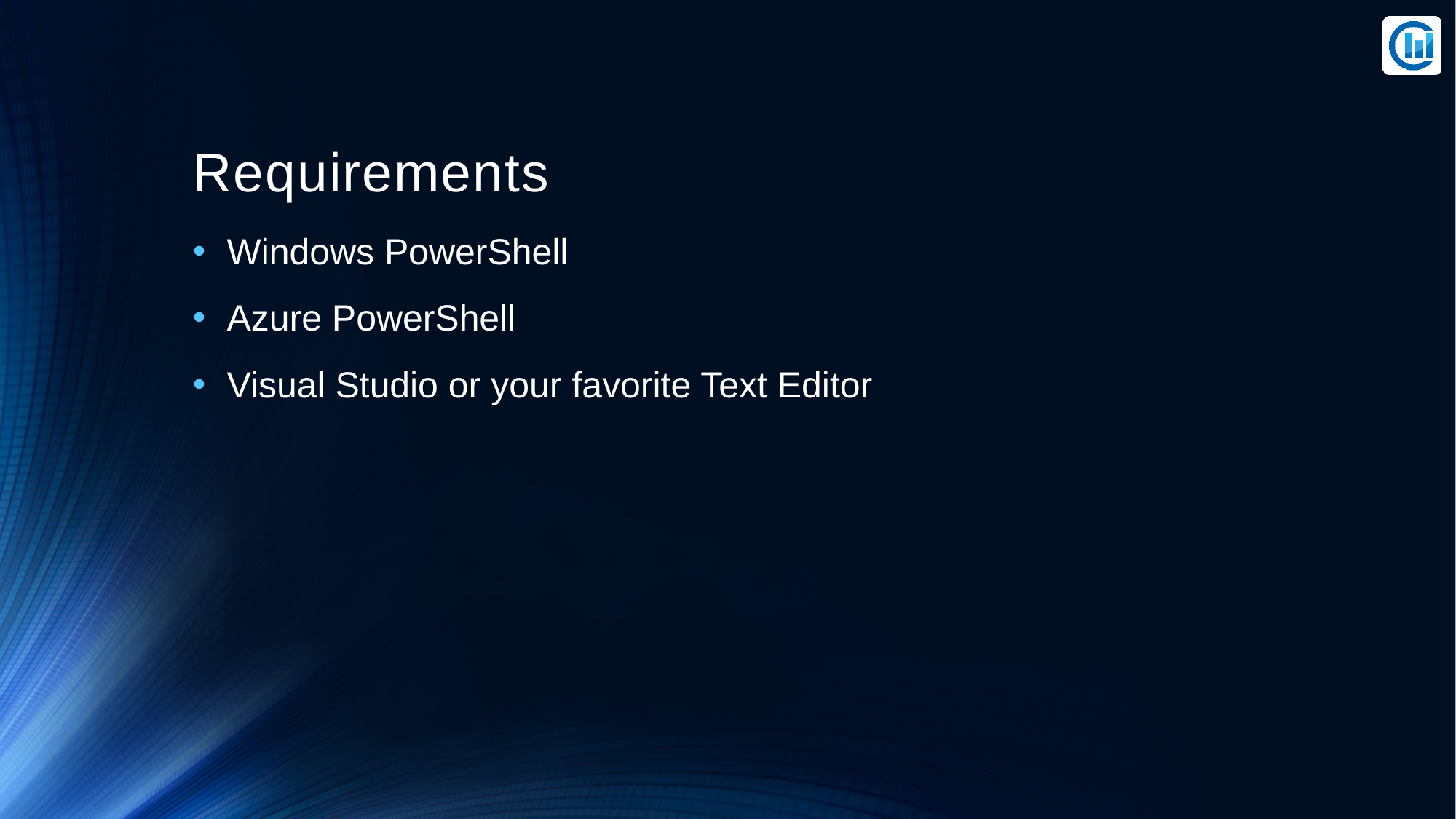

# Requirements
Windows PowerShell
Azure PowerShell
Visual Studio or your favorite Text Editor